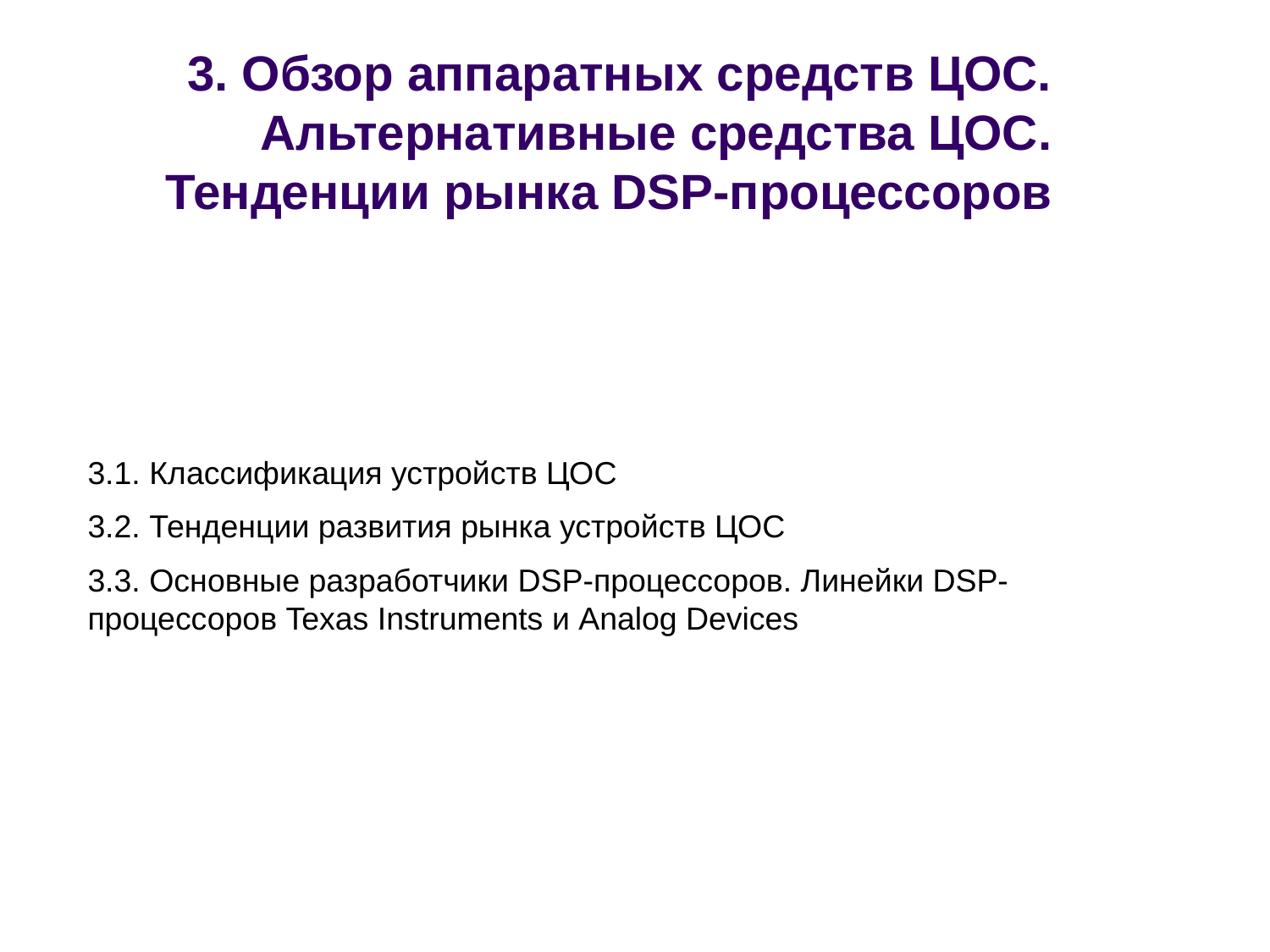

# 3. Обзор аппаратных средств ЦОС. Альтернативные средства ЦОС. Тенденции рынка DSP-процессоров

3.1. Классификация устройств ЦОС
3.2. Тенденции развития рынка устройств ЦОС
3.3. Основные разработчики DSP-процессоров. Линейки DSP-процессоров Texas Instruments и Analog Devices